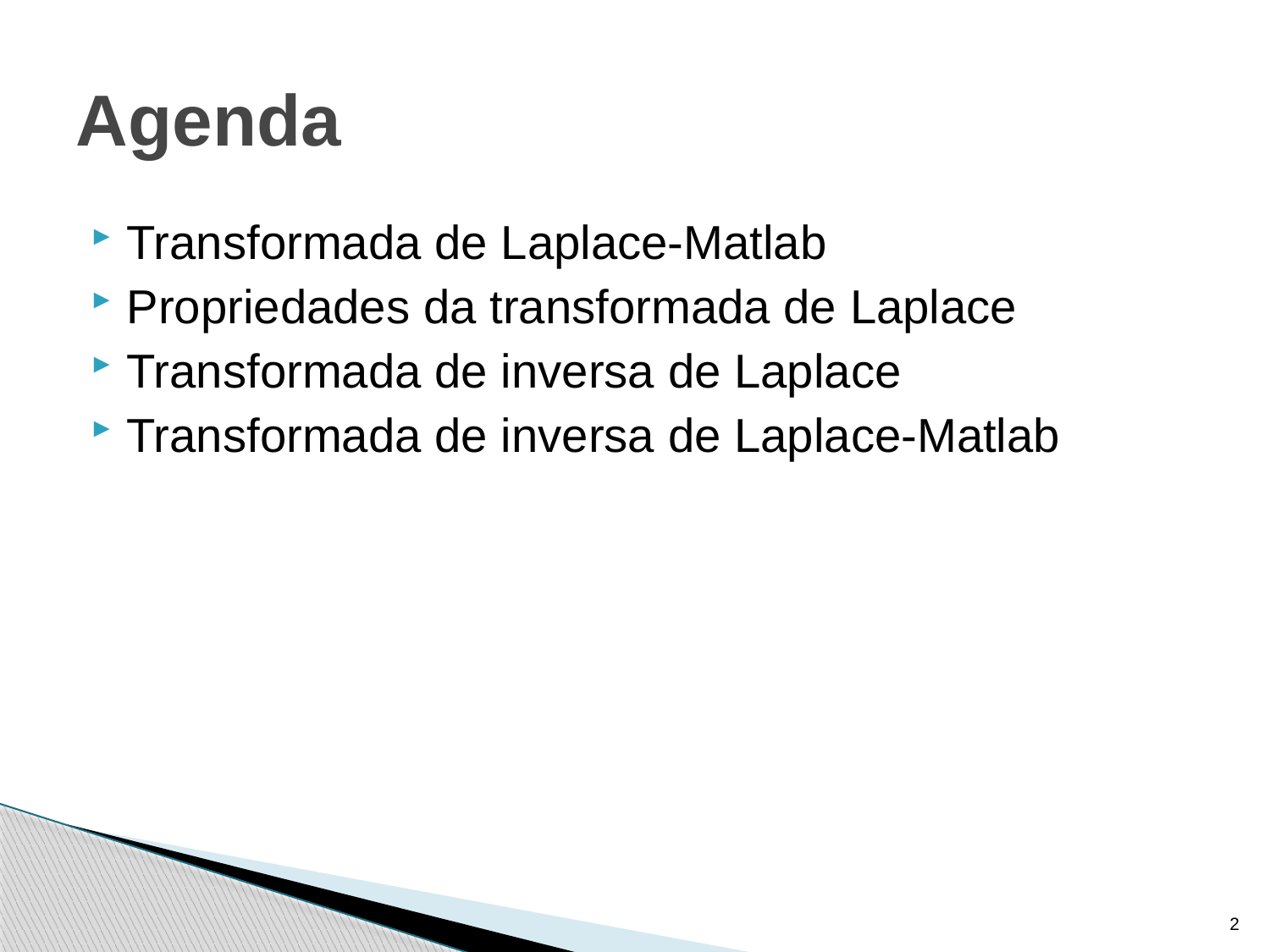

# Agenda
Transformada de Laplace-Matlab
Propriedades da transformada de Laplace
Transformada de inversa de Laplace
Transformada de inversa de Laplace-Matlab

2